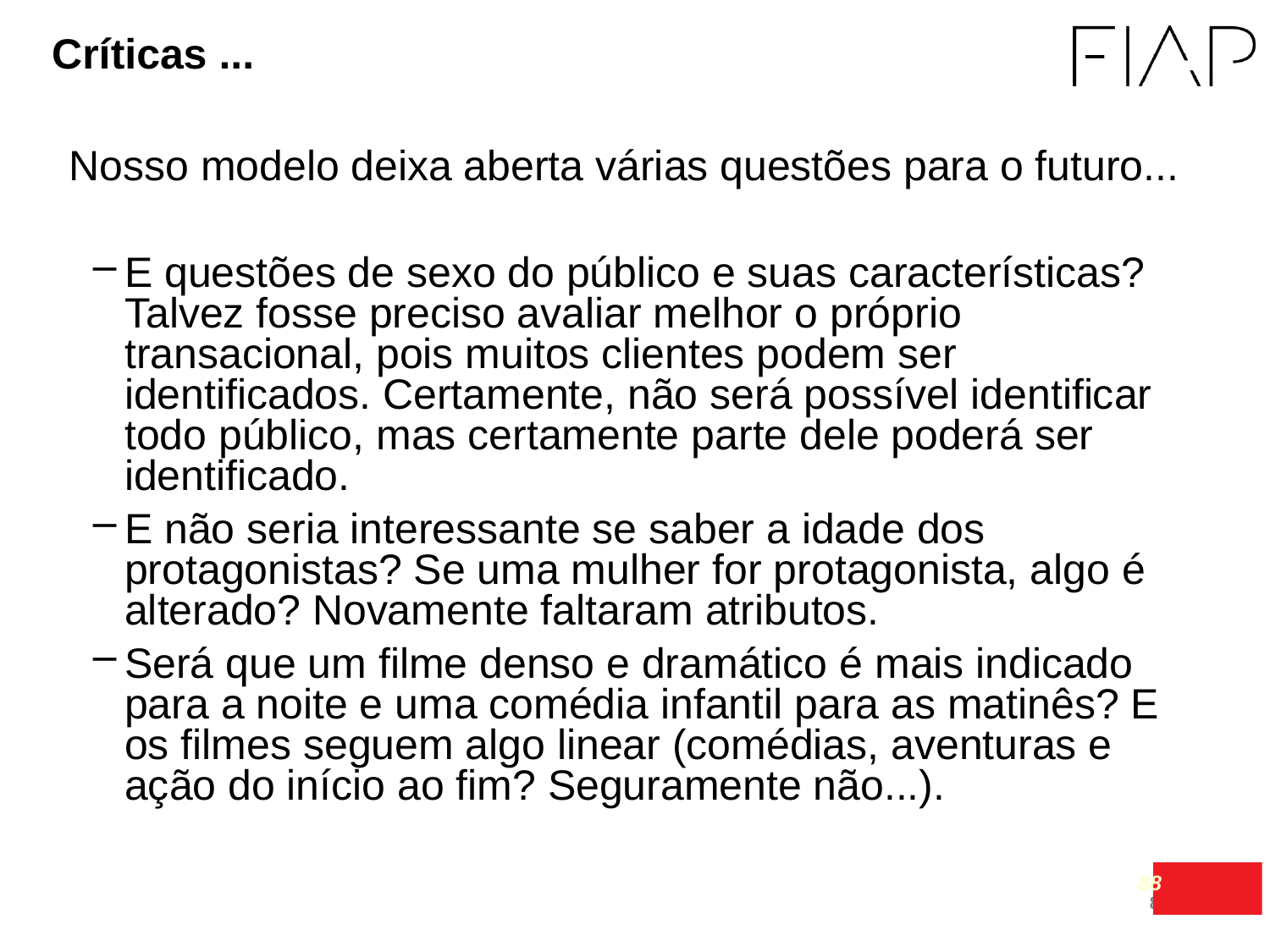

88
Críticas ...
	Nosso modelo deixa aberta várias questões para o futuro...

E questões de sexo do público e suas características? Talvez fosse preciso avaliar melhor o próprio transacional, pois muitos clientes podem ser identificados. Certamente, não será possível identificar todo público, mas certamente parte dele poderá ser identificado.
E não seria interessante se saber a idade dos protagonistas? Se uma mulher for protagonista, algo é alterado? Novamente faltaram atributos.
Será que um filme denso e dramático é mais indicado para a noite e uma comédia infantil para as matinês? E os filmes seguem algo linear (comédias, aventuras e ação do início ao fim? Seguramente não...).